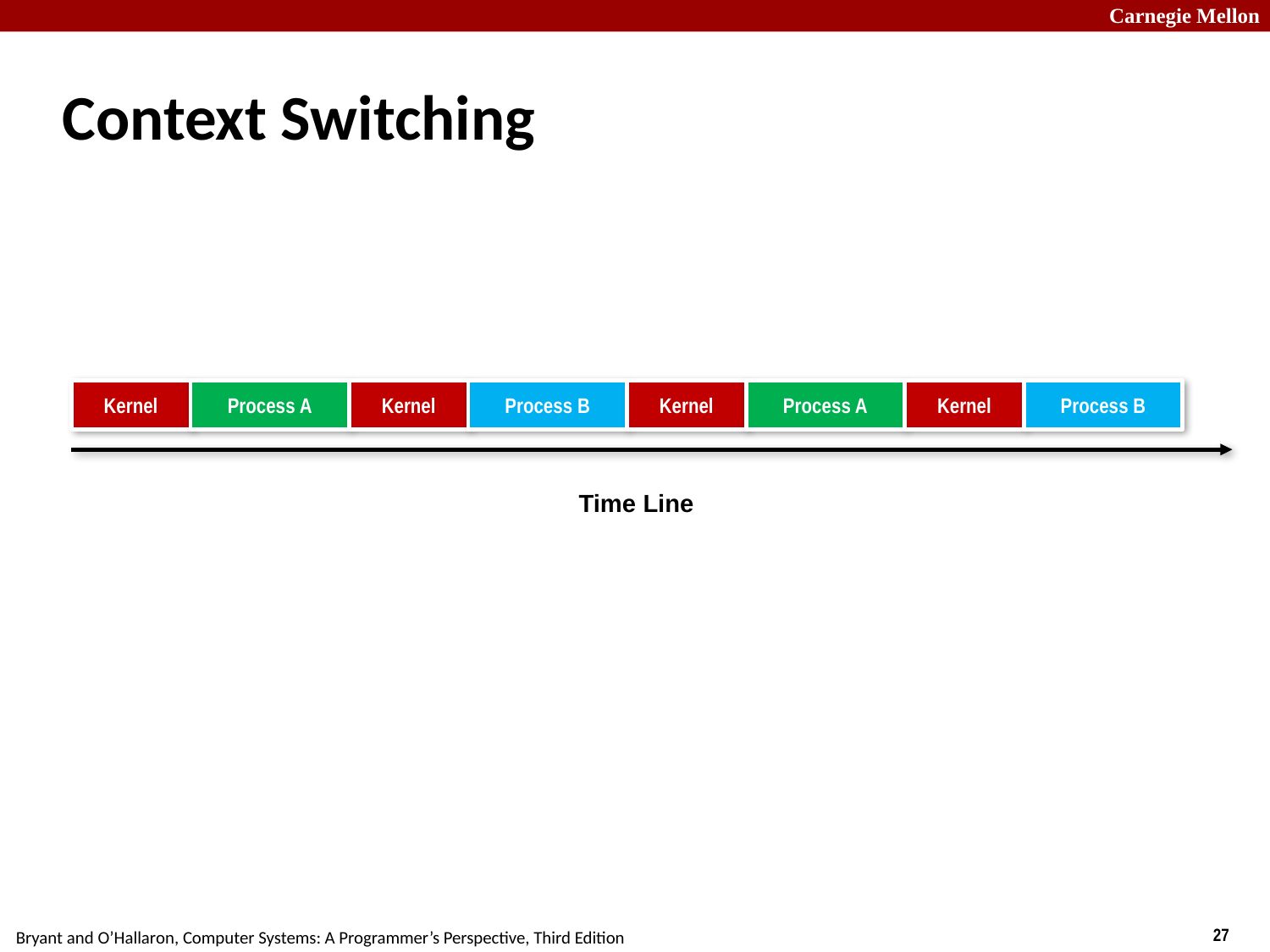

# Context Switching
Kernel
Process A
Kernel
Process B
Kernel
Process A
Kernel
Process B
Time Line